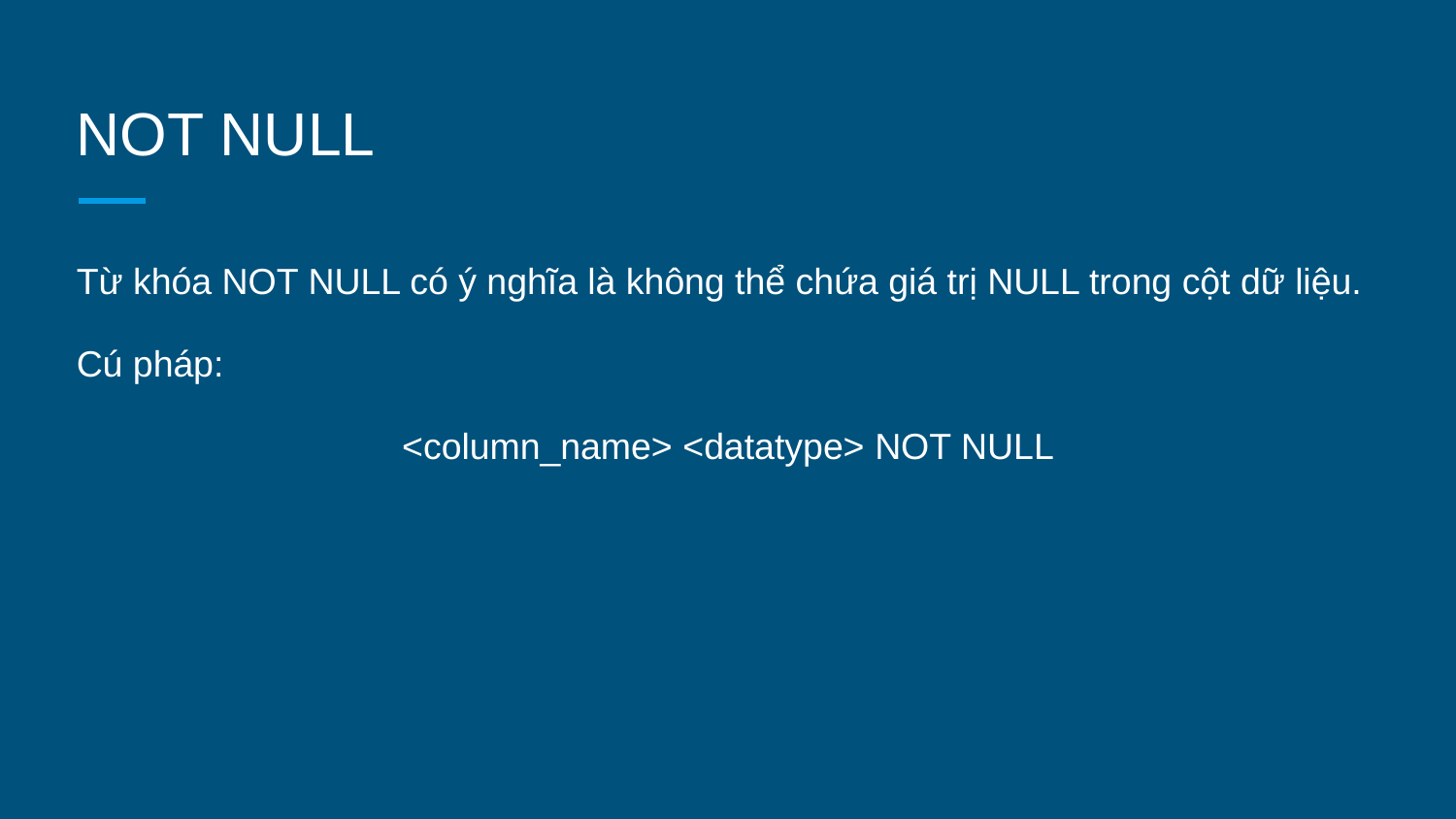

# NOT NULL
Từ khóa NOT NULL có ý nghĩa là không thể chứa giá trị NULL trong cột dữ liệu.
Cú pháp:
<column_name> <datatype> NOT NULL